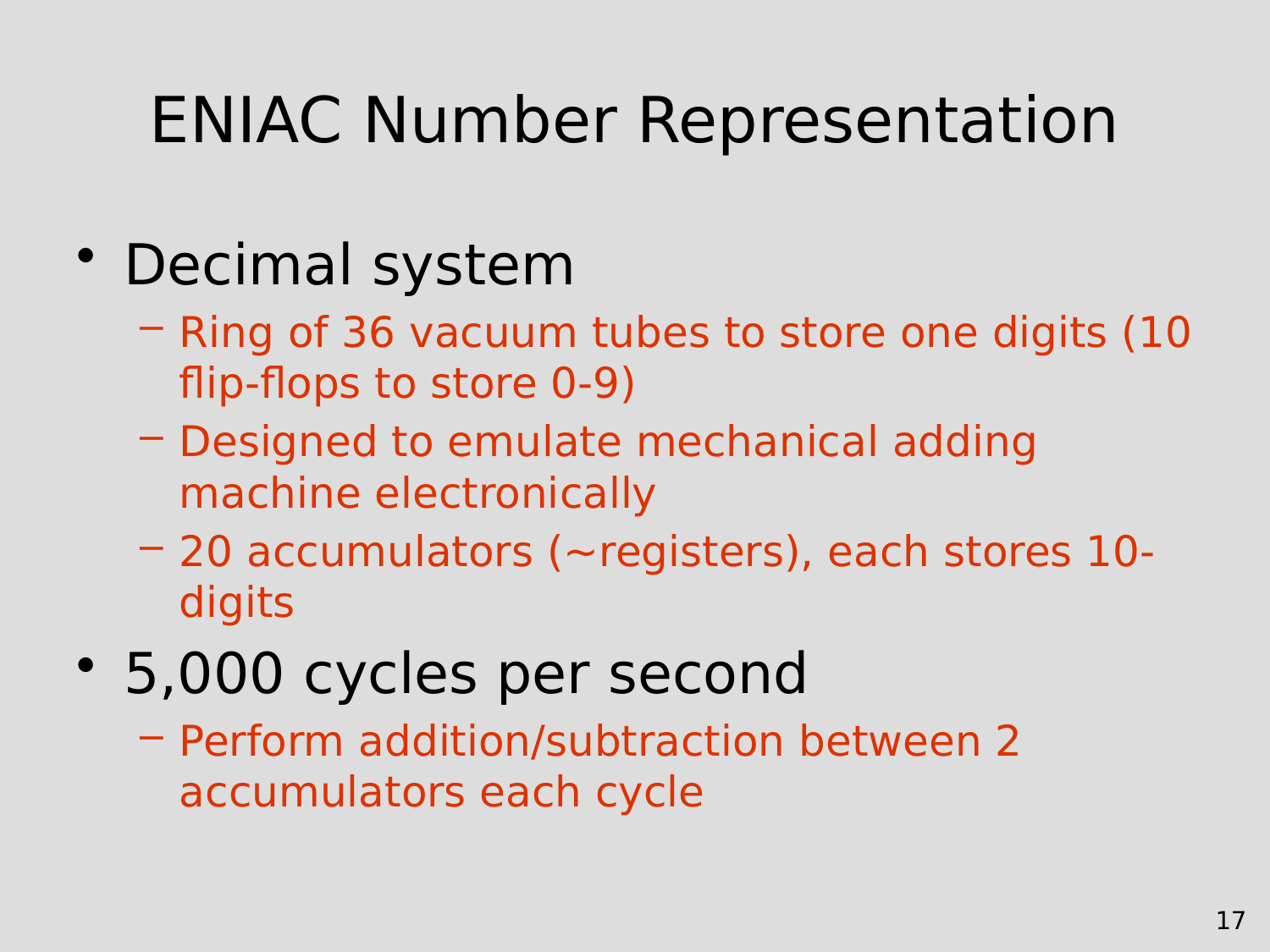

# ENIAC Number Representation
Decimal system
Ring of 36 vacuum tubes to store one digits (10 flip-flops to store 0-9)
Designed to emulate mechanical adding machine electronically
20 accumulators (~registers), each stores 10-digits
5,000 cycles per second
Perform addition/subtraction between 2 accumulators each cycle